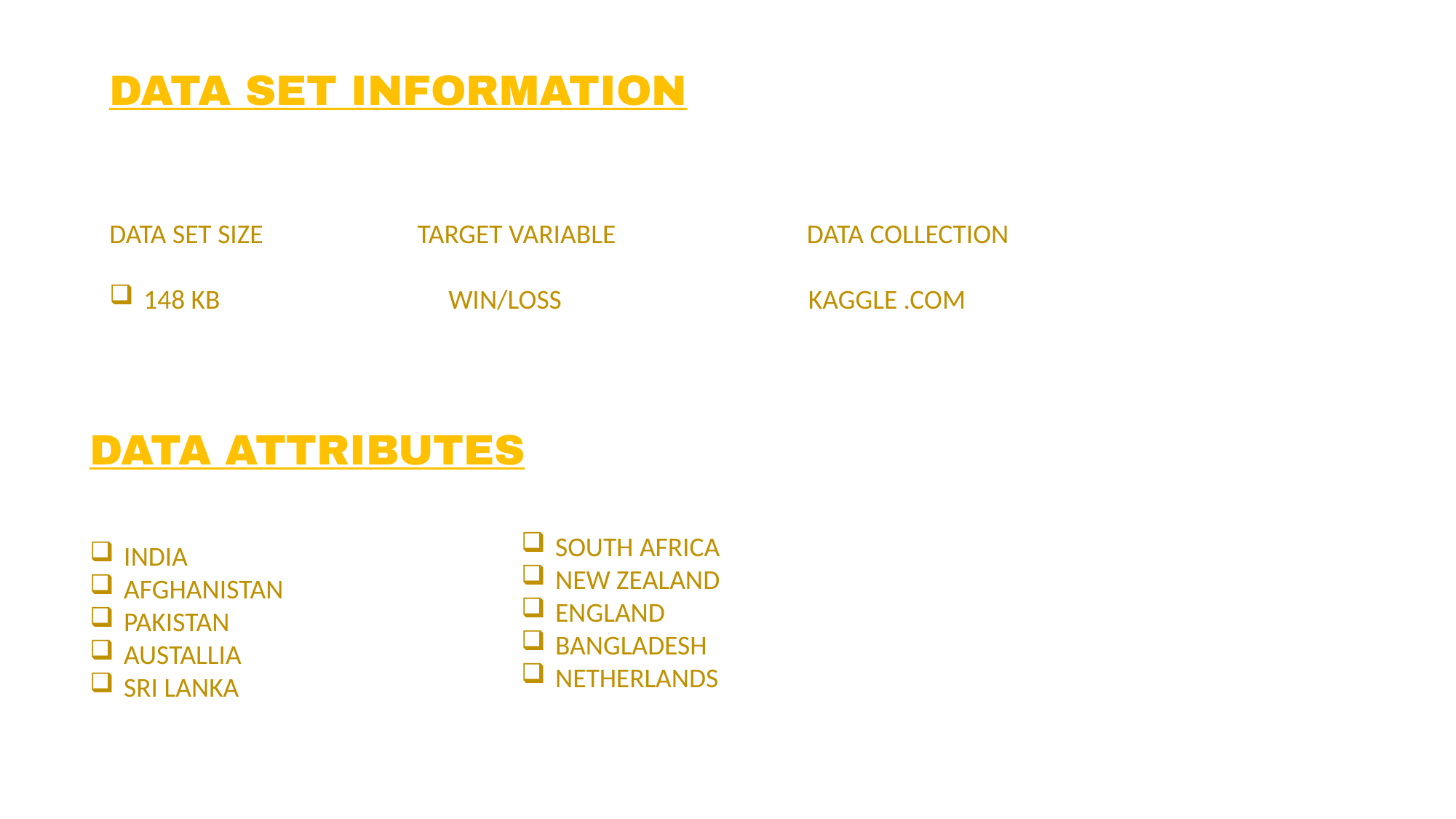

DATA SET INFORMATION
DATA SET SIZE                         TARGET VARIABLE                               DATA COLLECTION

148 KB                                     WIN/LOSS                                        KAGGLE .COM

DATA ATTRIBUTES
SOUTH AFRICA
NEW ZEALAND
ENGLAND
BANGLADESH
NETHERLANDS

INDIA
AFGHANISTAN
PAKISTAN
AUSTALLIA
SRI LANKA